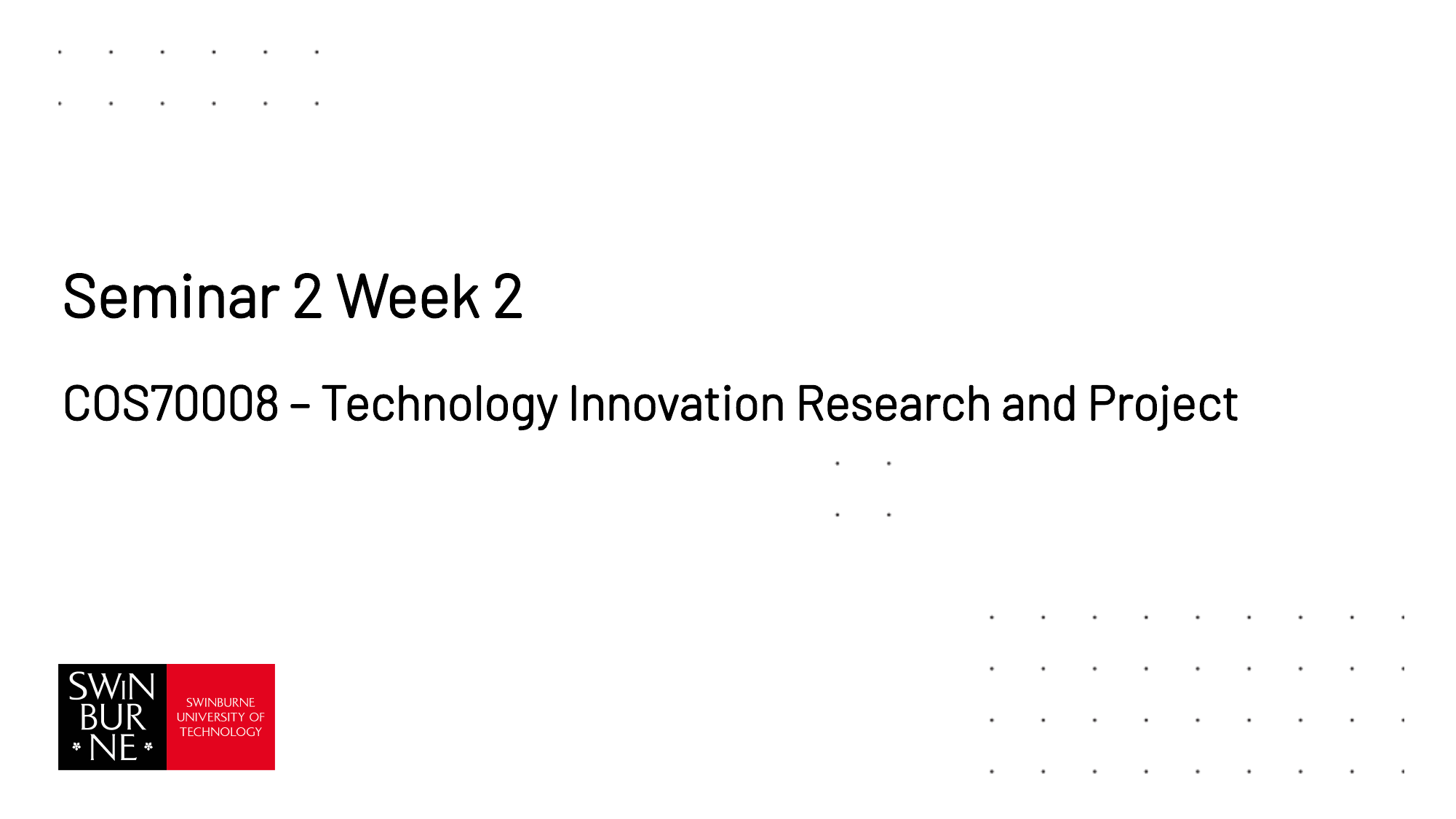

# Seminar 2 Week 2 COS70008 – Technology Innovation Research and Project